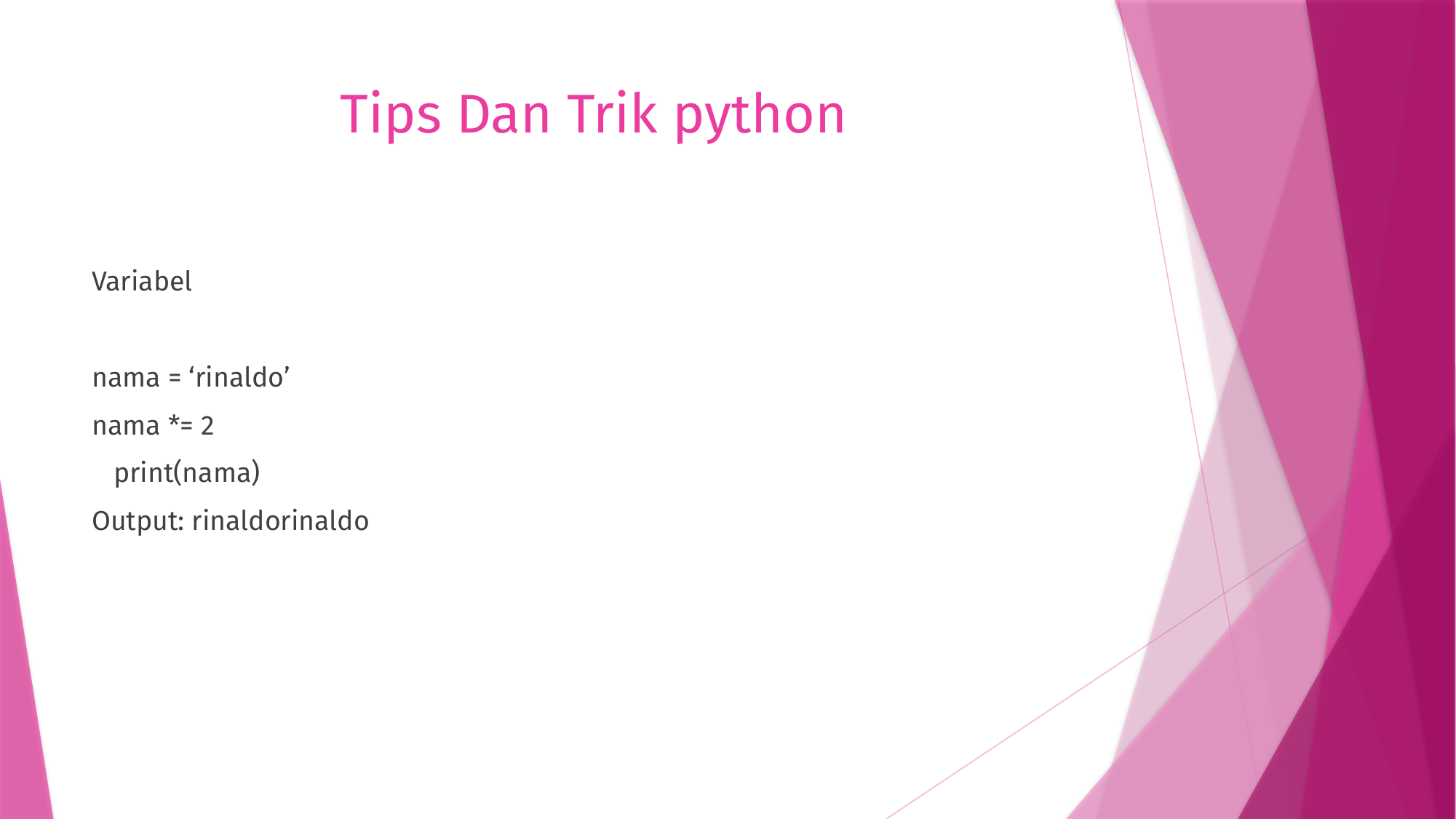

# Tips Dan Trik python
Variabel

nama = ‘rinaldo’
nama *= 2
   print(nama)
Output: rinaldorinaldo